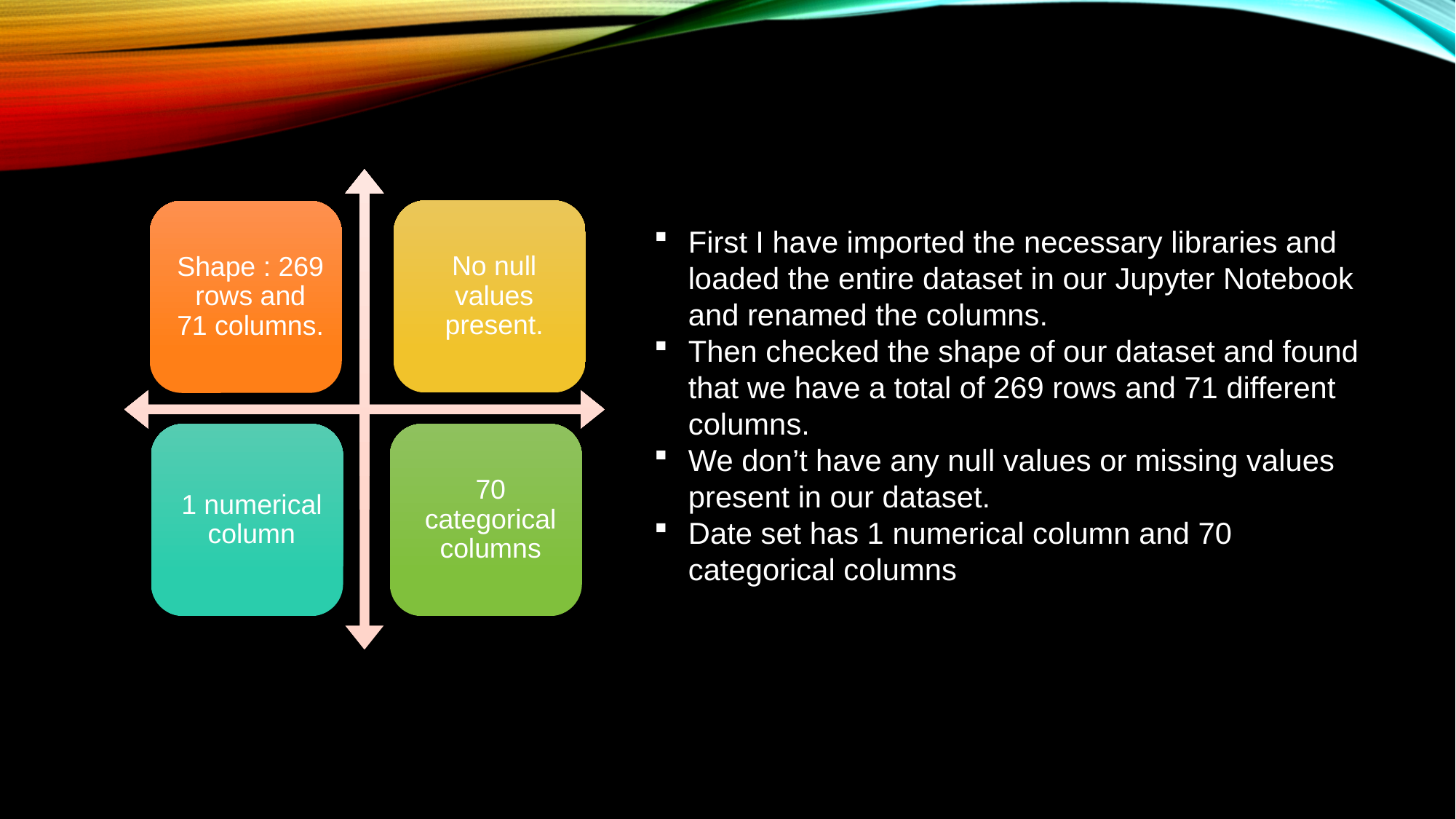

Shape : 269 rows and 71 columns.
No null values present.
70 categorical columns
1 numerical column

First I have imported the necessary libraries and loaded the entire dataset in our Jupyter Notebook and renamed the columns.
Then checked the shape of our dataset and found that we have a total of 269 rows and 71 different columns.
We don’t have any null values or missing values present in our dataset.
Date set has 1 numerical column and 70 categorical columns